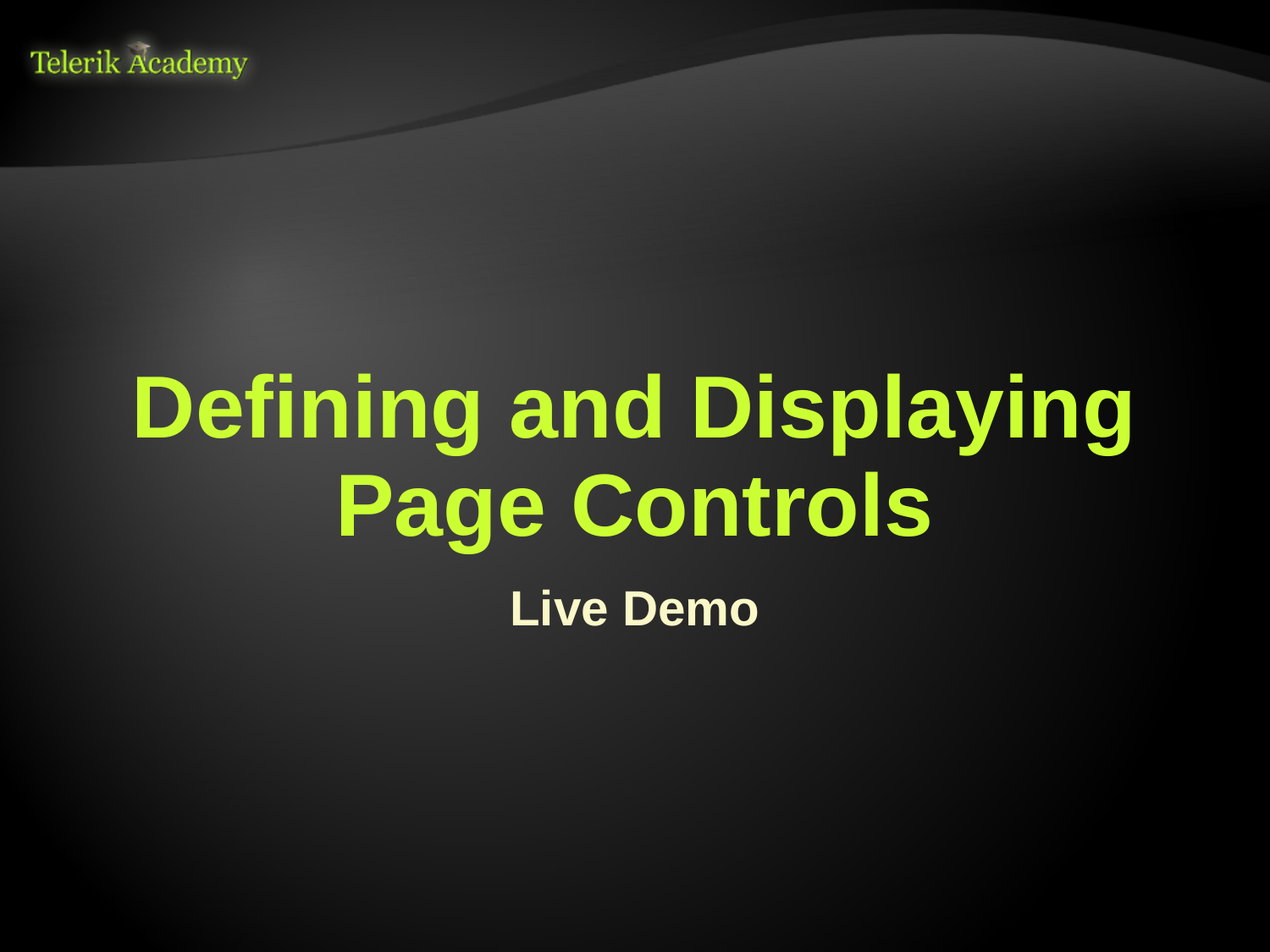

# Defining and Displaying Page Controls
Live Demo